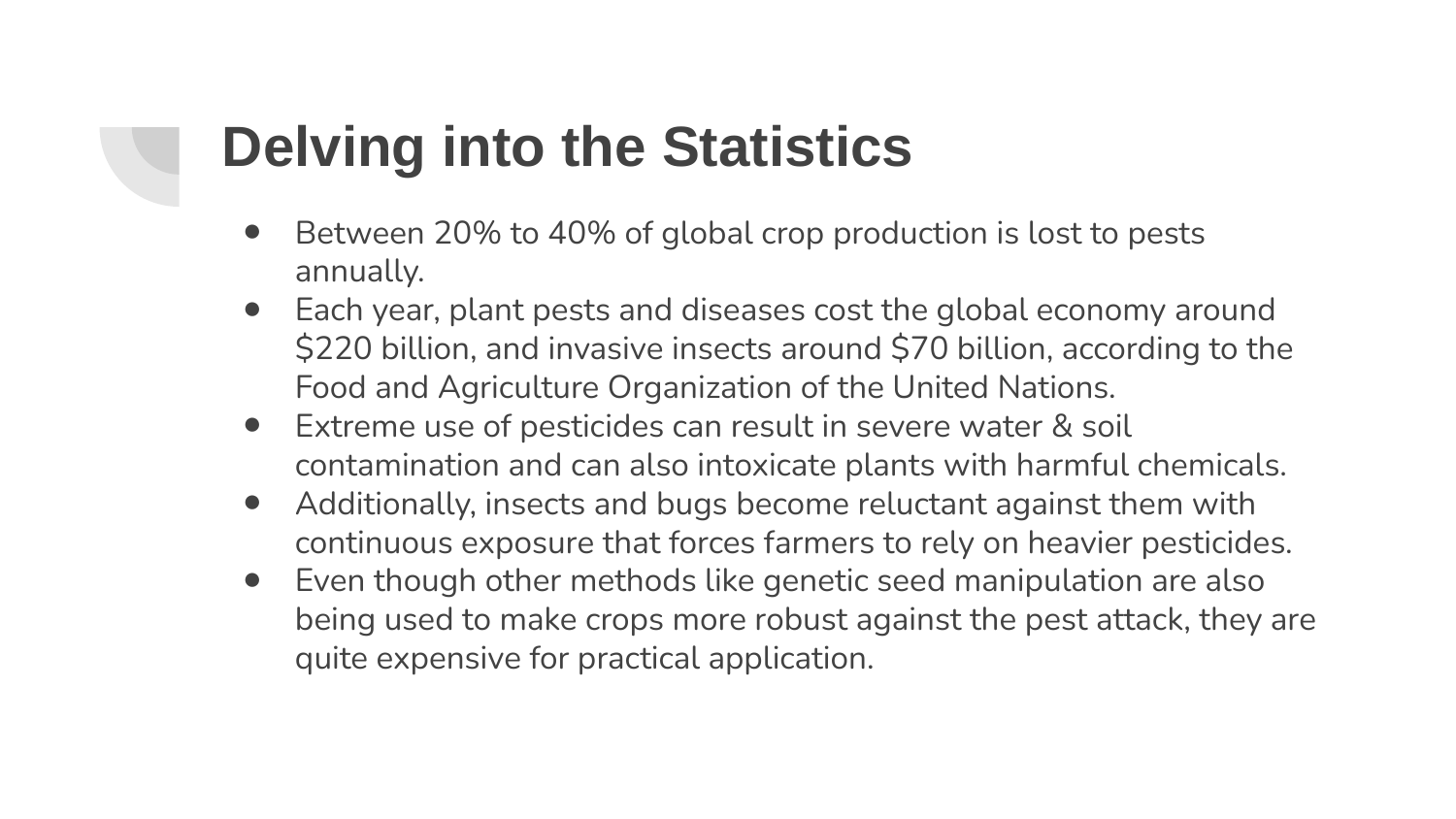

# Delving into the Statistics
Between 20% to 40% of global crop production is lost to pests annually.
Each year, plant pests and diseases cost the global economy around $220 billion, and invasive insects around $70 billion, according to the Food and Agriculture Organization of the United Nations.
Extreme use of pesticides can result in severe water & soil contamination and can also intoxicate plants with harmful chemicals.
Additionally, insects and bugs become reluctant against them with continuous exposure that forces farmers to rely on heavier pesticides.
Even though other methods like genetic seed manipulation are also being used to make crops more robust against the pest attack, they are quite expensive for practical application.